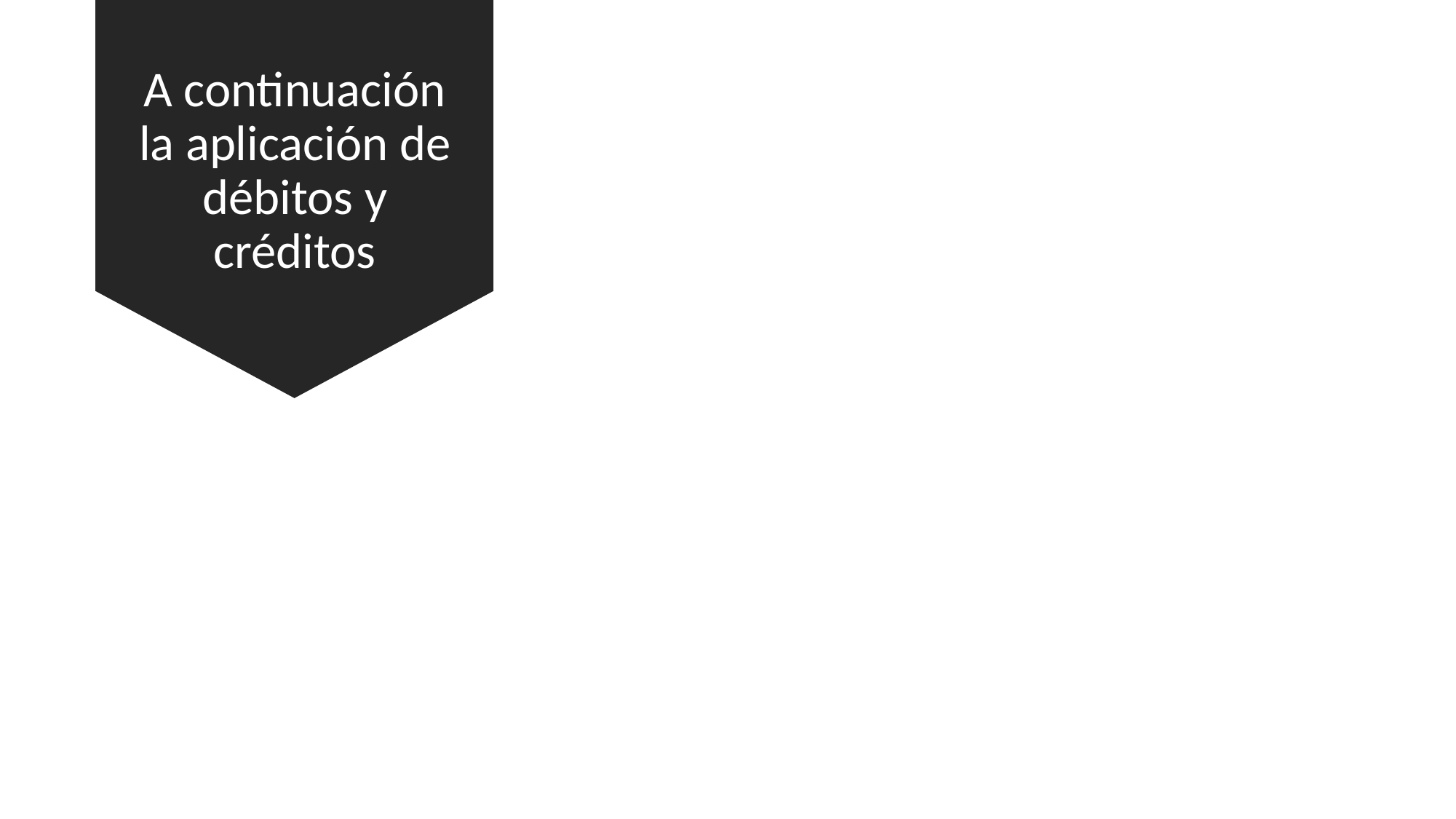

# A continuación la aplicación de débitos y créditos